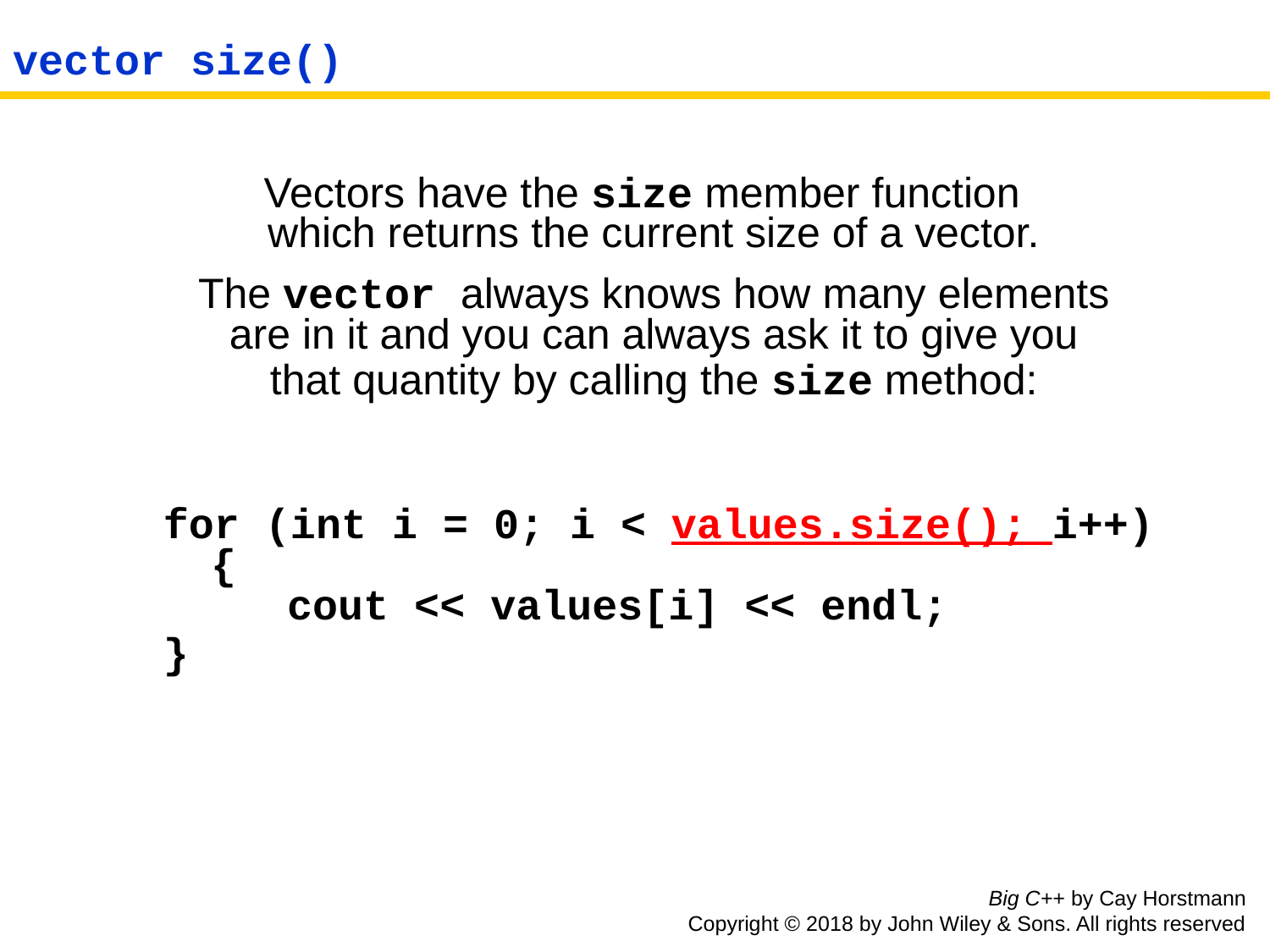

# vector size()

  Vectors have the size member function
which returns the current size of a vector.
The vector always knows how many elements
are in it and you can always ask it to give you
that quantity by calling the size method:

for (int i = 0; i < values.size(); i++)
{
   cout << values[i] << endl;
}

Big C++ by Cay Horstmann
Copyright © 2018 by John Wiley & Sons. All rights reserved